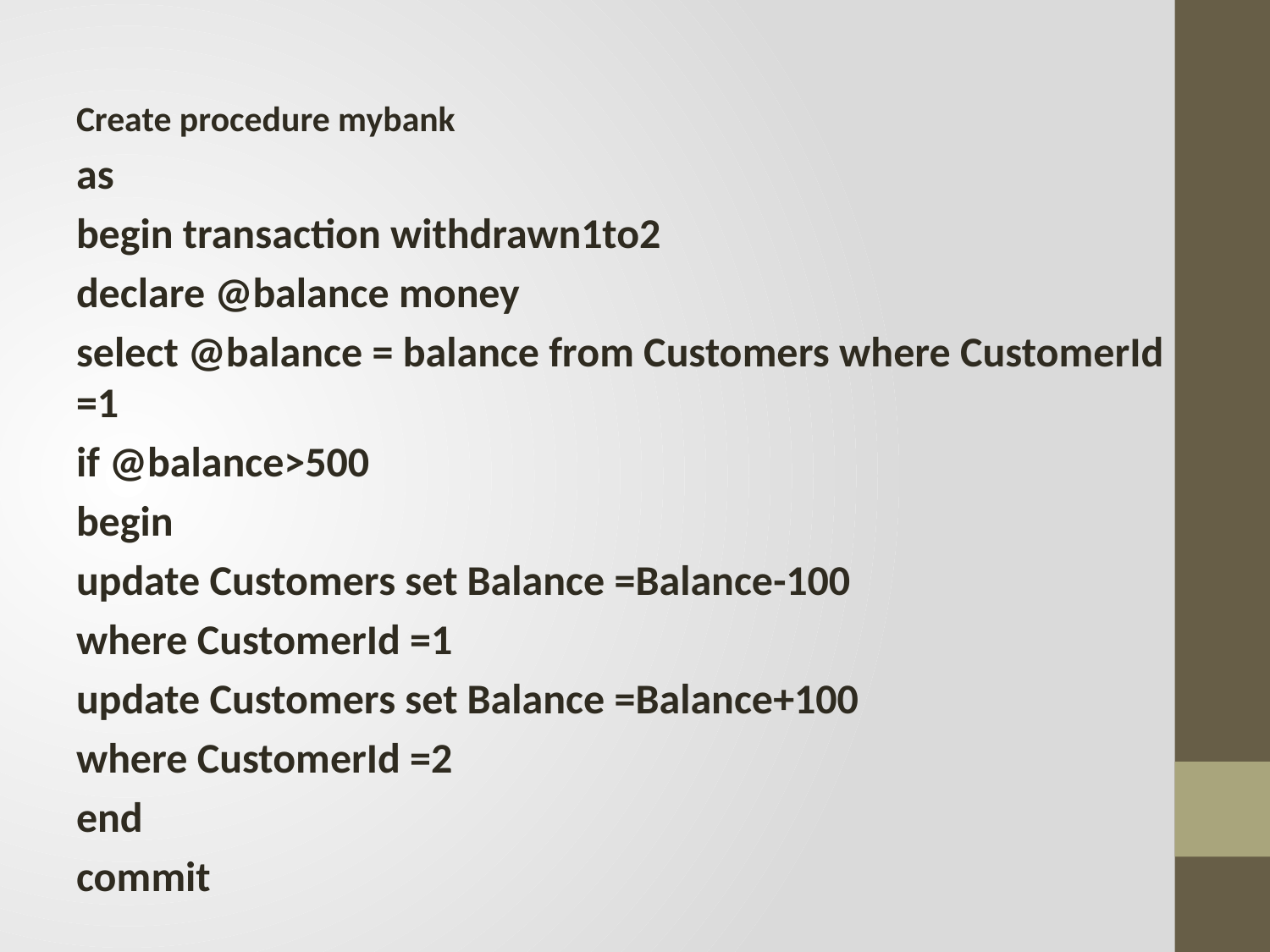

Create procedure mybank
as
begin transaction withdrawn1to2
declare @balance money
select @balance = balance from Customers where CustomerId =1
if @balance>500
begin
update Customers set Balance =Balance-100
where CustomerId =1
update Customers set Balance =Balance+100
where CustomerId =2
end
commit

#